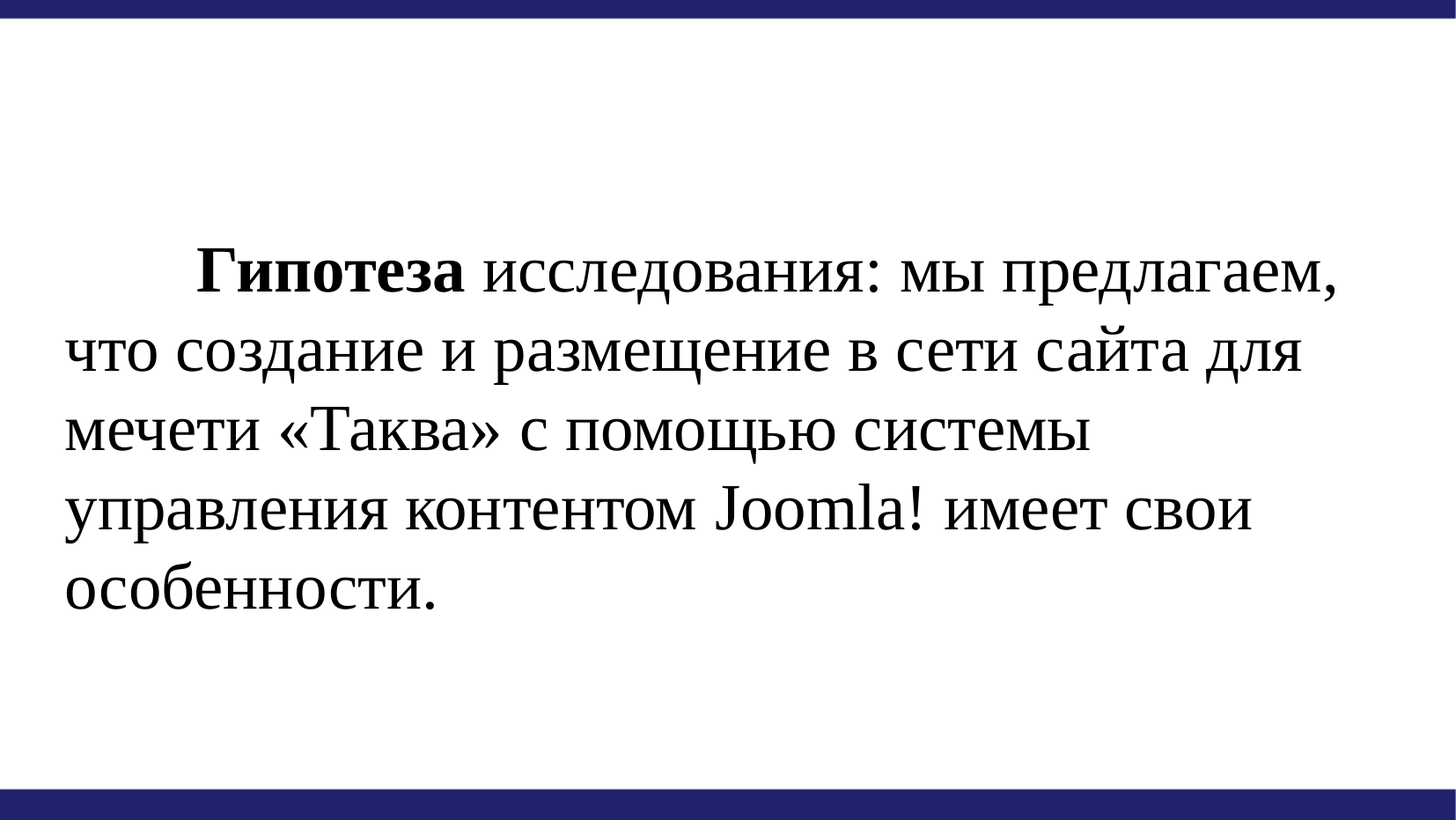

Гипотеза исследования: мы предлагаем, что создание и размещение в сети сайта для мечети «Таква» с помощью системы управления контентом Joomla! имеет свои особенности.